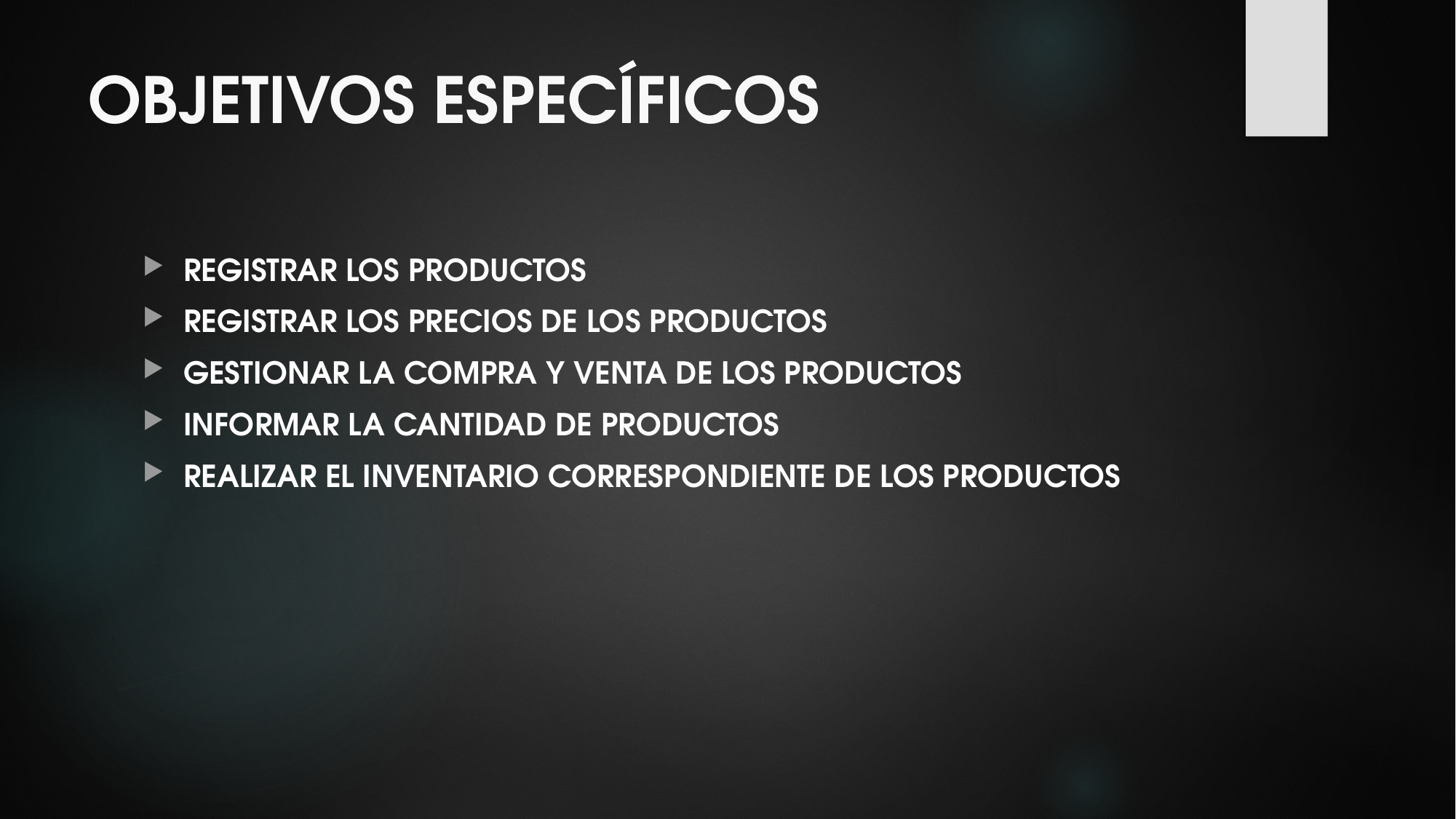

# OBJETIVOS ESPECÍFICOS
REGISTRAR LOS PRODUCTOS
REGISTRAR LOS PRECIOS DE LOS PRODUCTOS
GESTIONAR LA COMPRA Y VENTA DE LOS PRODUCTOS
INFORMAR LA CANTIDAD DE PRODUCTOS
REALIZAR EL INVENTARIO CORRESPONDIENTE DE LOS PRODUCTOS